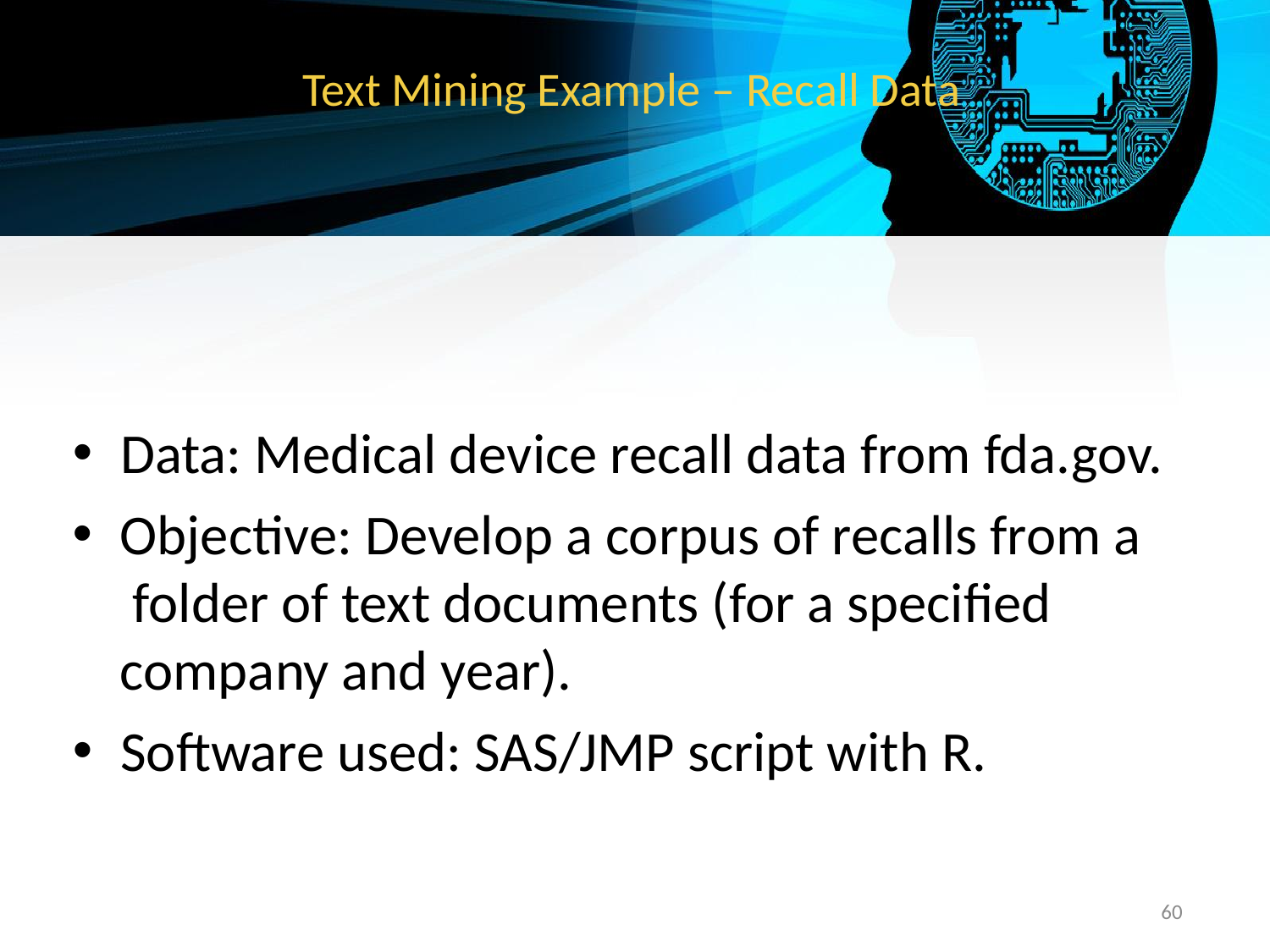

# Text Mining Example – Recall Data
Data: Medical device recall data from fda.gov.
Objective: Develop a corpus of recalls from a  folder of text documents (for a specified  company and year).
Software used: SAS/JMP script with R.
60